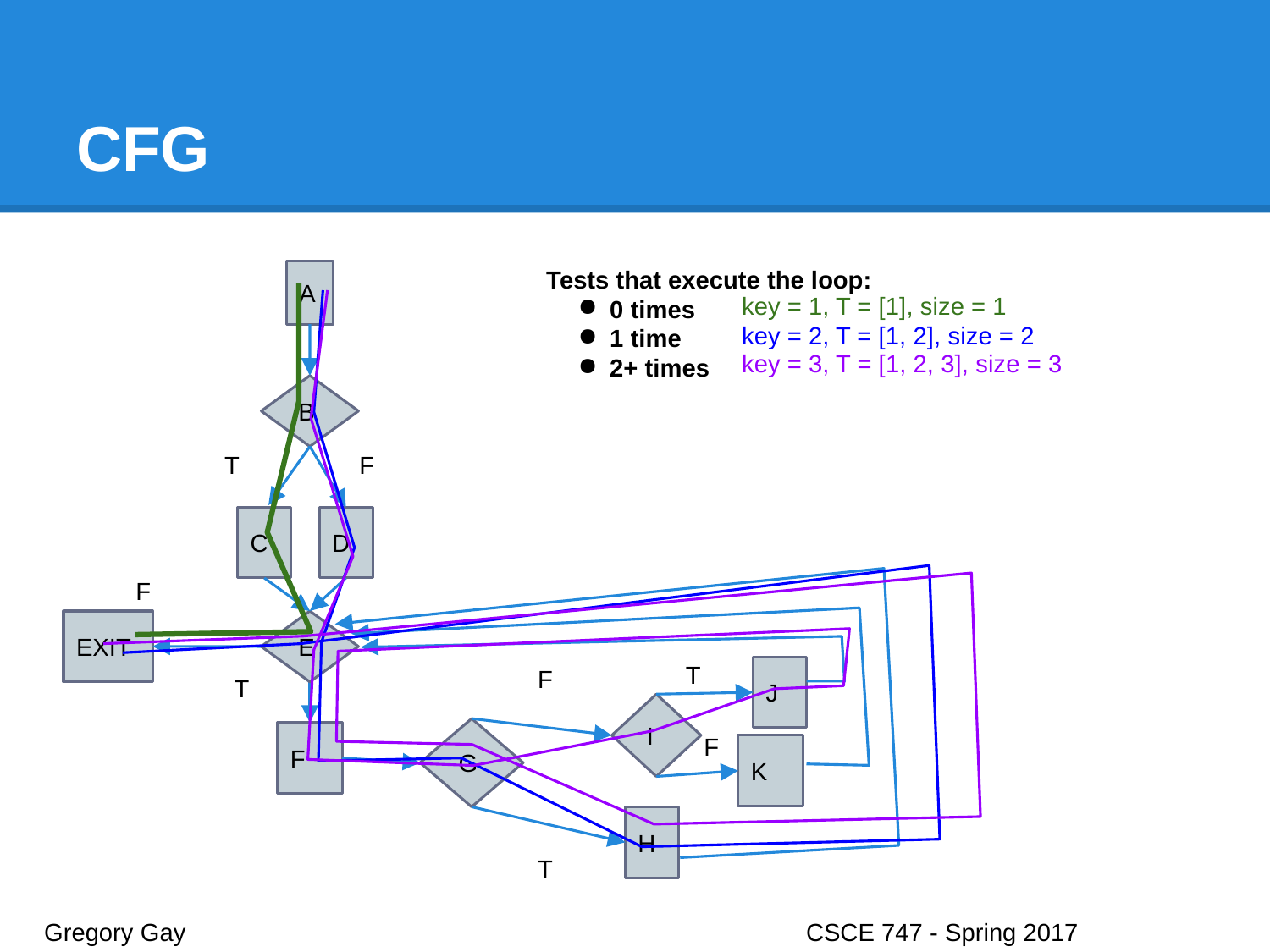

# CFG
Tests that execute the loop:
0 times
1 time
2+ times
A
key = 1, T = [1], size = 1

key = 2, T = [1, 2], size = 2
key = 3, T = [1, 2, 3], size = 3
B
T
F
C
D
F

EXIT
E

T
F
J
T
I
G
F
F
K
H
T
Gregory Gay					CSCE 747 - Spring 2017							27